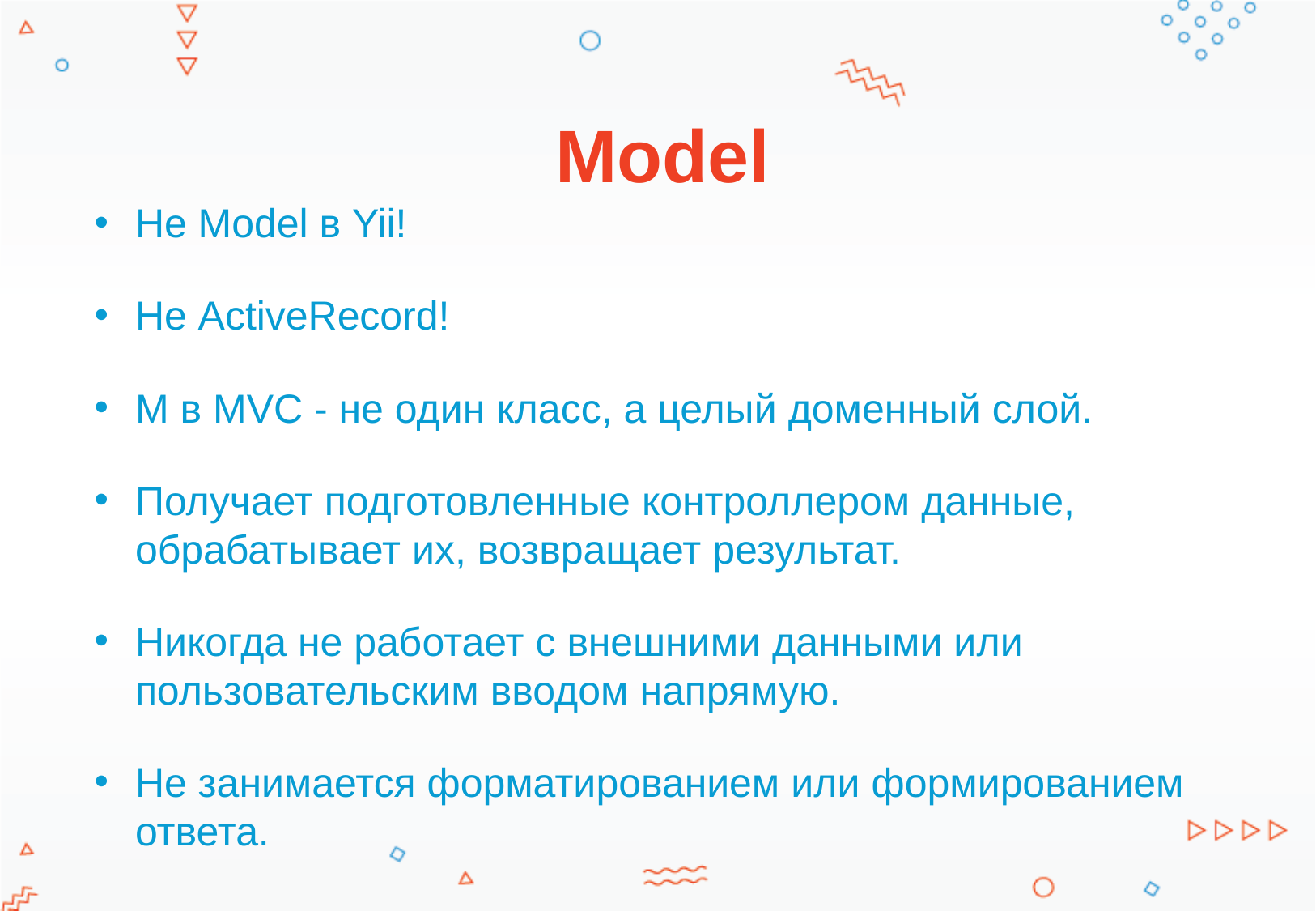

# Model
Не Model в Yii!
Не ActiveRecord!
M в MVC - не один класс, а целый доменный слой.
Получает подготовленные контроллером данные, обрабатывает их, возвращает результат.
Никогда не работает с внешними данными или пользовательским вводом напрямую.
Не занимается форматированием или формированием ответа.